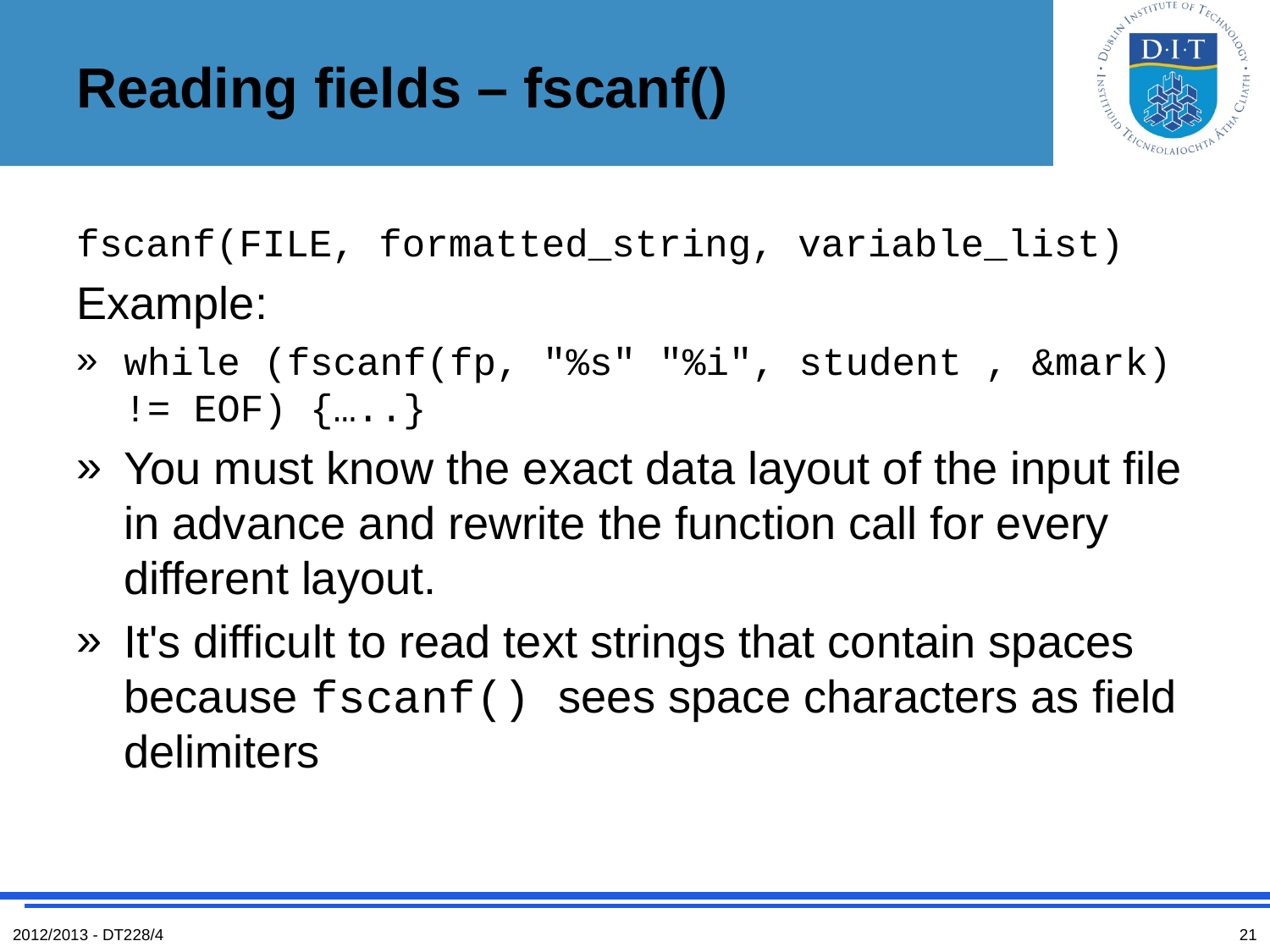

# Reading fields – fscanf()
fscanf(FILE, formatted_string, variable_list)
Example:
while (fscanf(fp, "%s" "%i", student , &mark) != EOF) {…..}
You must know the exact data layout of the input file in advance and rewrite the function call for every different layout.
It's difficult to read text strings that contain spaces because fscanf() sees space characters as field delimiters

2012/2013 - DT228/4
21